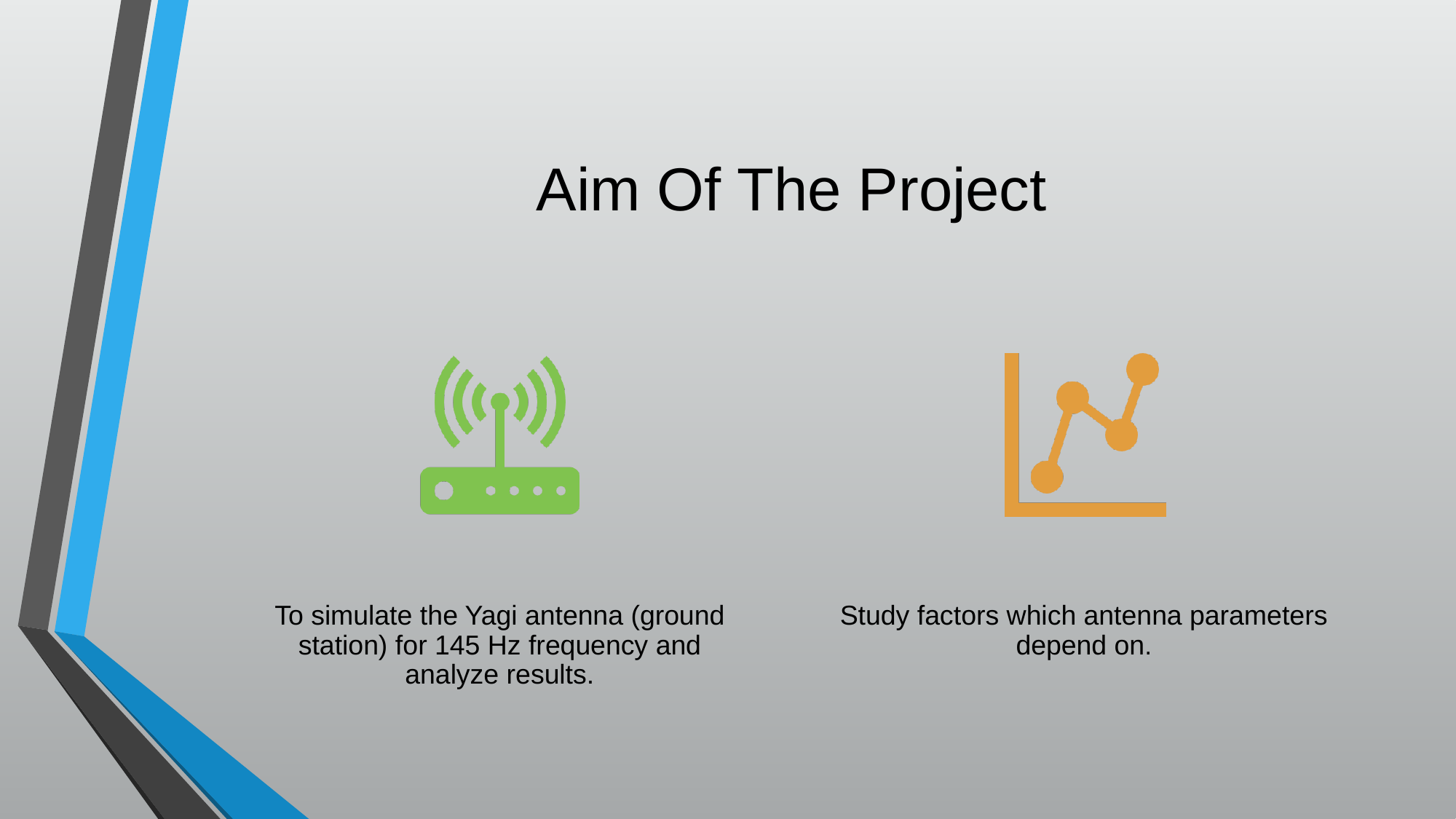

# Aim Of The Project
To simulate the Yagi antenna (ground station) for 145 Hz frequency and analyze results.
Study factors which antenna parameters depend on.